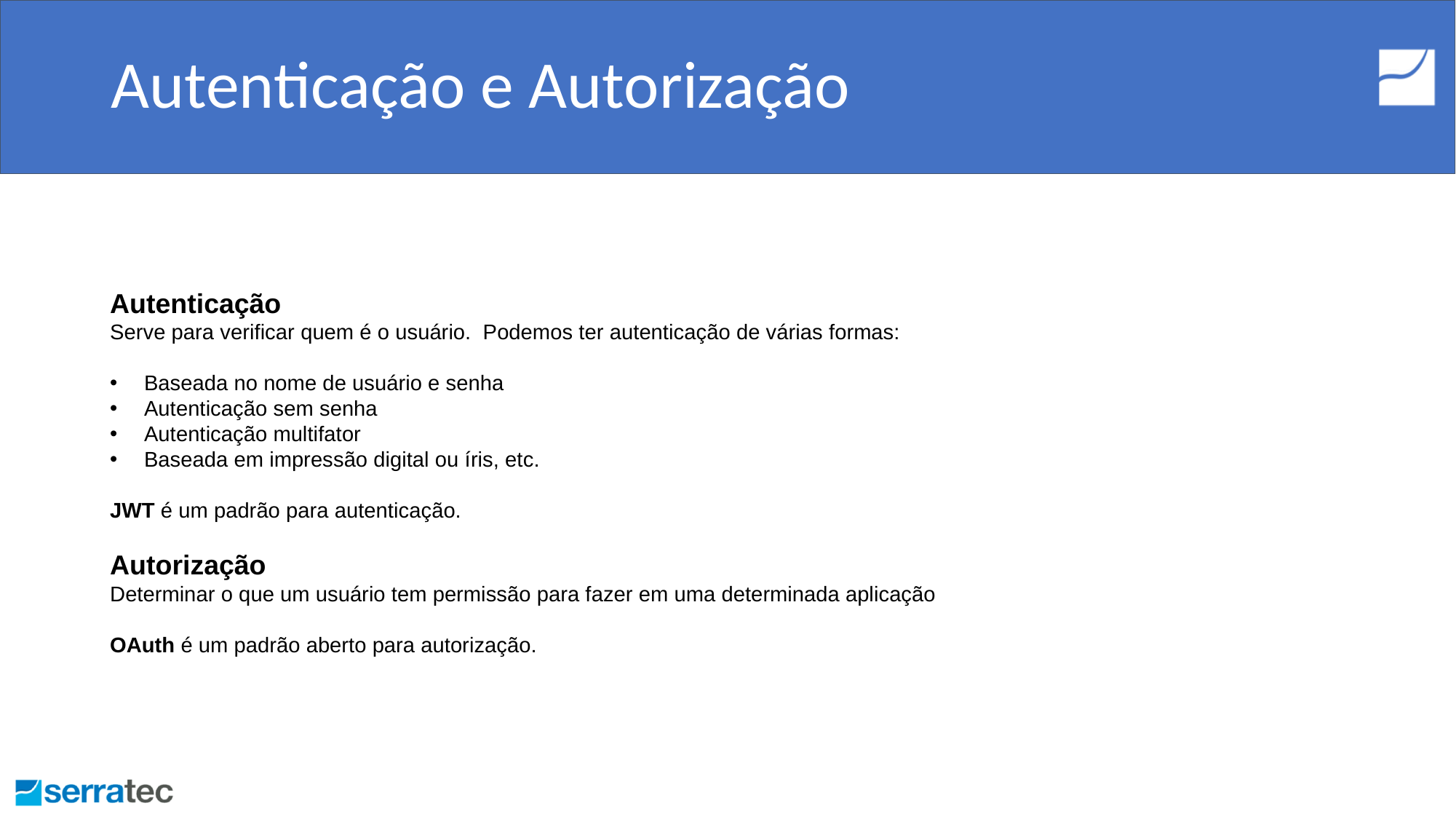

# Autenticação e Autorização
Autenticação
Serve para verificar quem é o usuário.  Podemos ter autenticação de várias formas:

Baseada no nome de usuário e senha
Autenticação sem senha
Autenticação multifator
Baseada em impressão digital ou íris, etc.

JWT é um padrão para autenticação.

Autorização
Determinar o que um usuário tem permissão para fazer em uma determinada aplicação

OAuth é um padrão aberto para autorização.